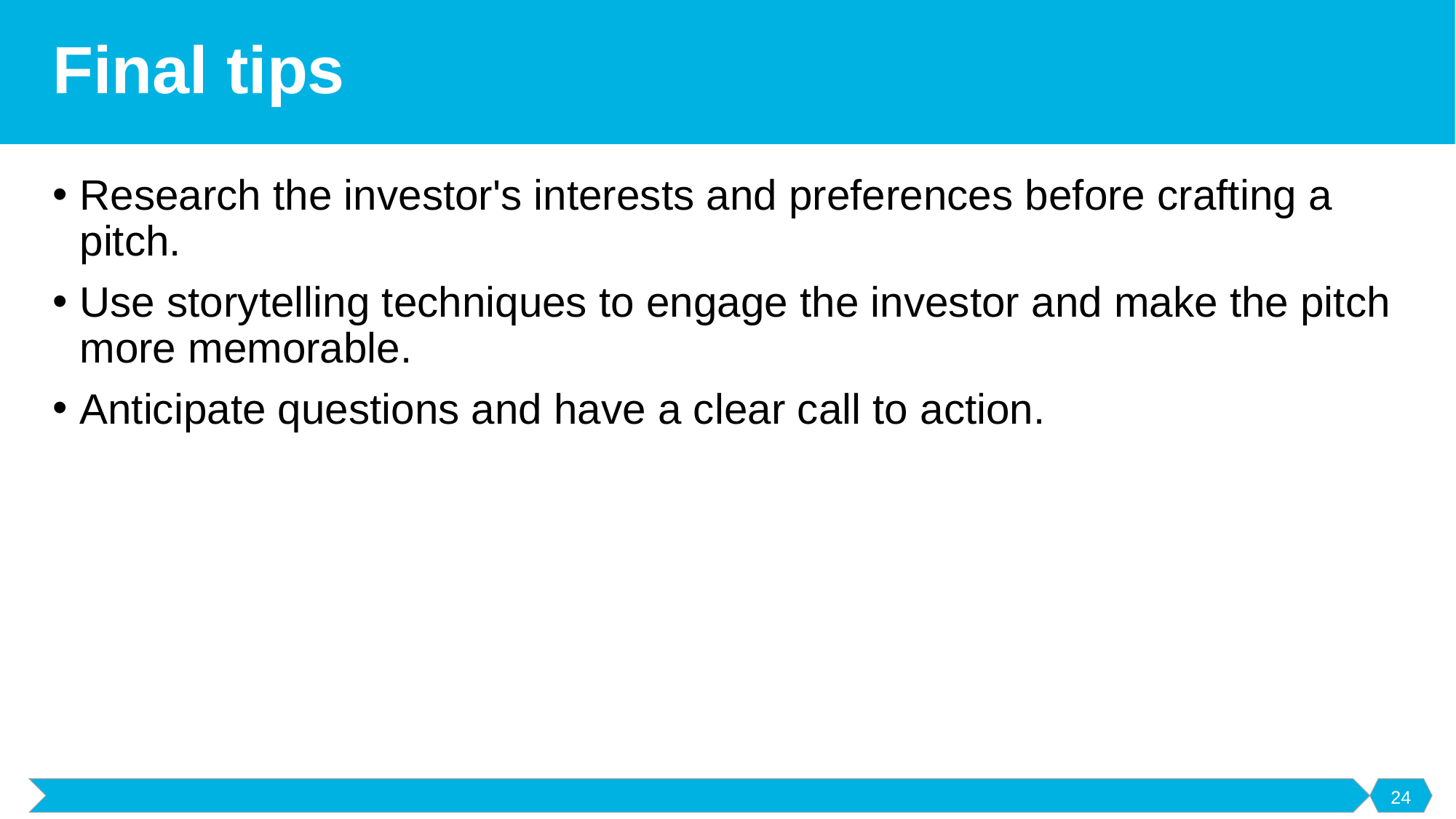

# Final tips
Research the investor's interests and preferences before crafting a pitch.
Use storytelling techniques to engage the investor and make the pitch more memorable.
Anticipate questions and have a clear call to action.
24